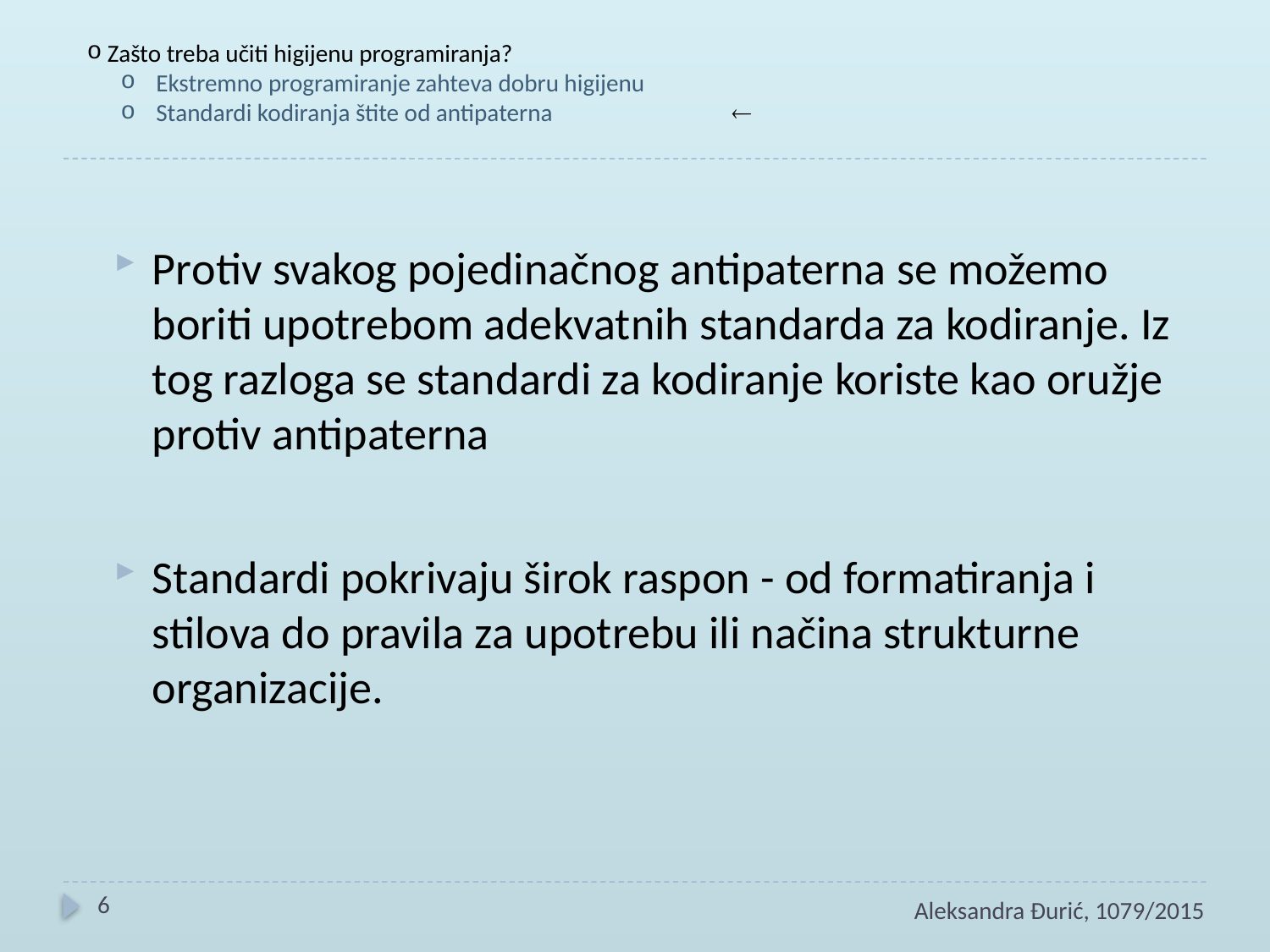

Zašto treba učiti higijenu programiranja?
 Ekstremno programiranje zahteva dobru higijenu
 Standardi kodiranja štite od antipaterna

←

Protiv svakog pojedinačnog antipaterna se možemo boriti upotrebom adekvatnih standarda za kodiranje. Iz tog razloga se standardi za kodiranje koriste kao oružje protiv antipaterna

Standardi pokrivaju širok raspon - od formatiranja i stilova do pravila za upotrebu ili načina strukturne organizacije.

6
Aleksandra Đurić, 1079/2015